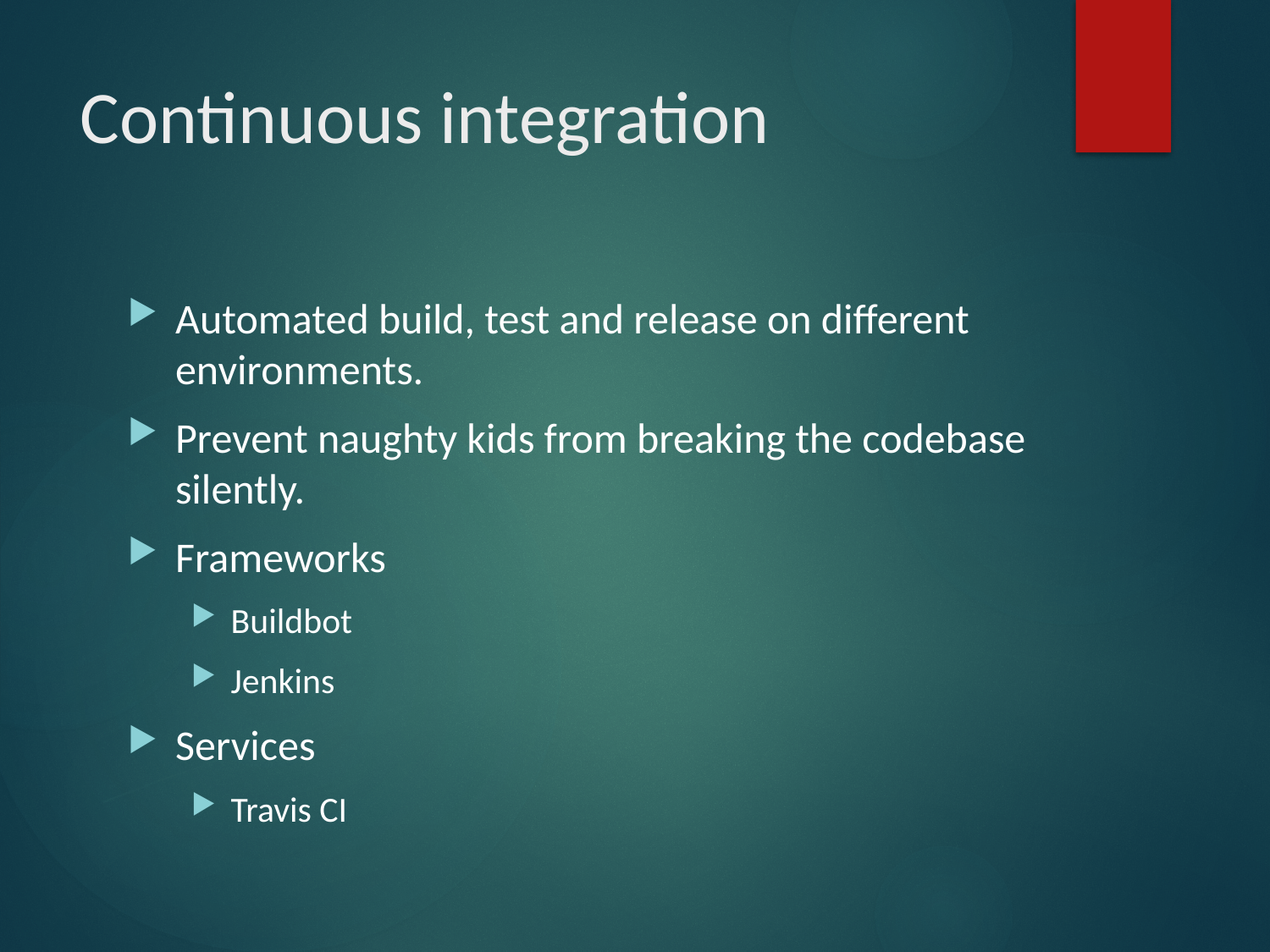

# Continuous integration
Automated build, test and release on different environments.
Prevent naughty kids from breaking the codebase silently.
Frameworks
Buildbot
Jenkins
Services
Travis CI